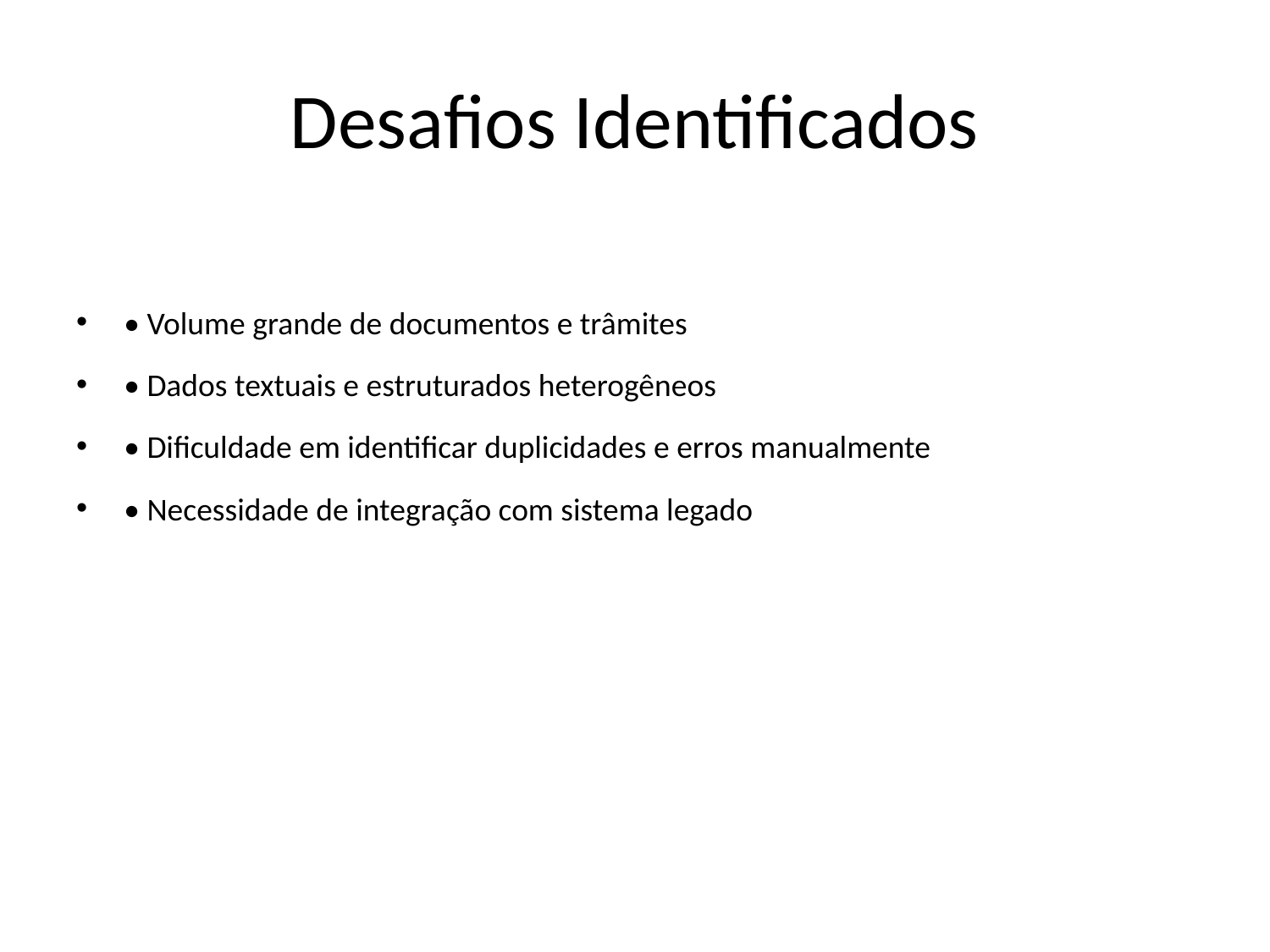

# Desafios Identificados

• Volume grande de documentos e trâmites
• Dados textuais e estruturados heterogêneos
• Dificuldade em identificar duplicidades e erros manualmente
• Necessidade de integração com sistema legado